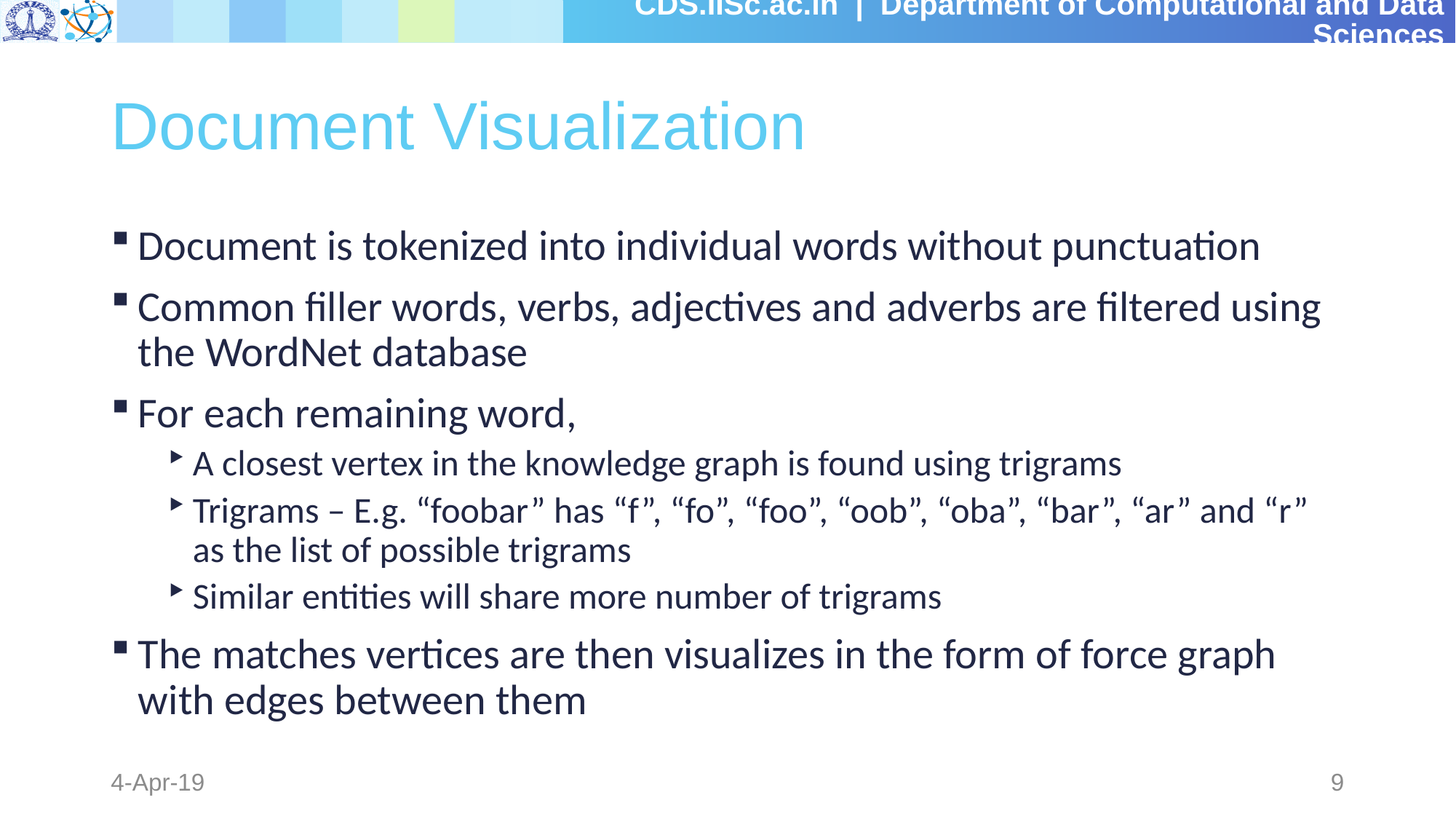

# Document Visualization
Document is tokenized into individual words without punctuation
Common filler words, verbs, adjectives and adverbs are filtered using the WordNet database
For each remaining word,
A closest vertex in the knowledge graph is found using trigrams
Trigrams – E.g. “foobar” has “f”, “fo”, “foo”, “oob”, “oba”, “bar”, “ar” and “r” as the list of possible trigrams
Similar entities will share more number of trigrams
The matches vertices are then visualizes in the form of force graph with edges between them

4-Apr-19

9